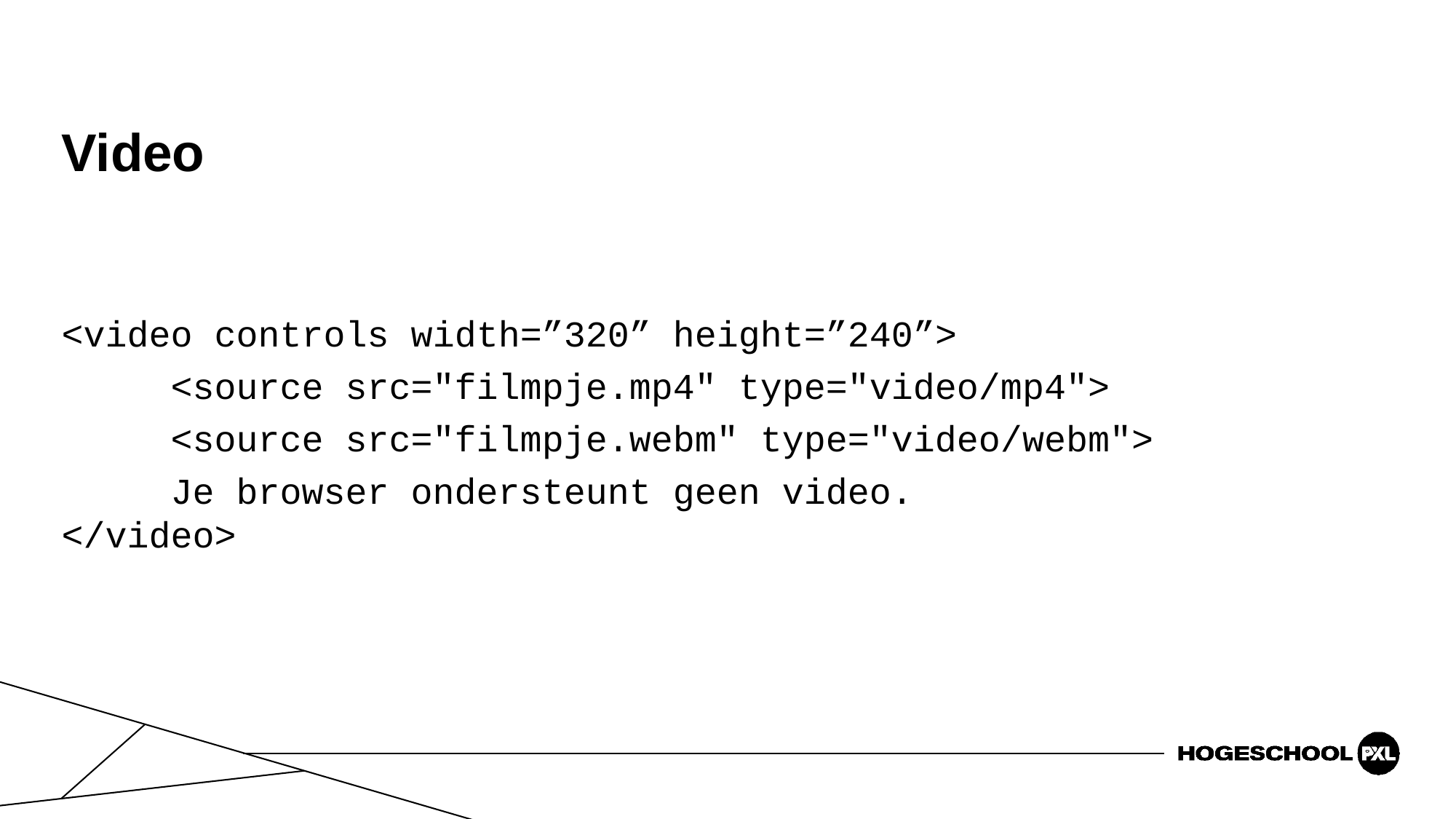

# Video
<video controls width=”320” height=”240”>
     <source src="filmpje.mp4" type="video/mp4">
     <source src="filmpje.webm" type="video/webm">
     Je browser ondersteunt geen video.
</video>